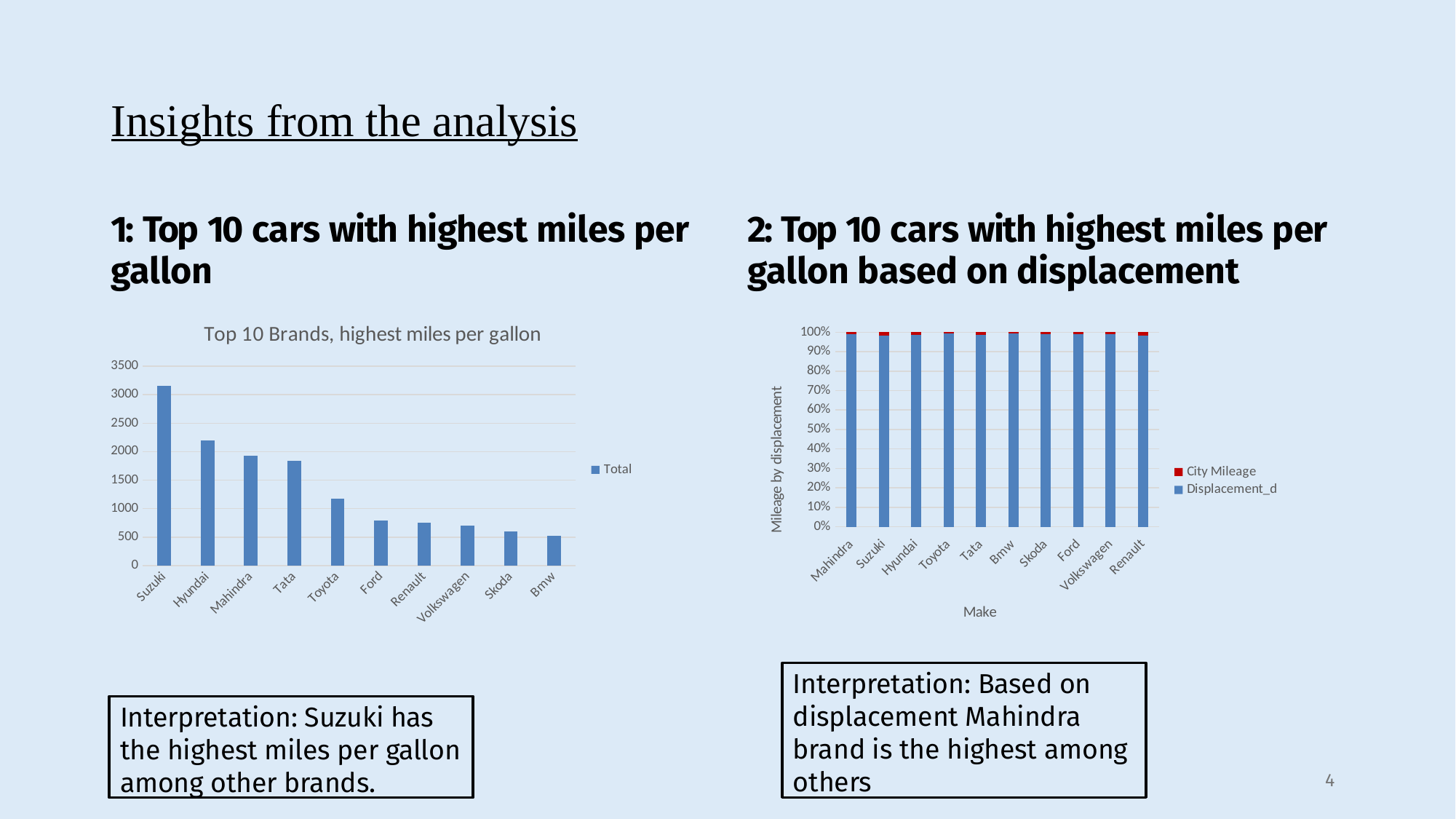

# Insights from the analysis
1: Top 10 cars with highest miles per
gallon

2: Top 10 cars with highest miles per
gallon based on displacement

### Chart: Top 10 Brands, highest miles per gallon

| Category | Total |
|---|---|
| Suzuki | 3158.5000000000027 |
| Hyundai | 2200.3900000000026 |
| Mahindra | 1930.3599999999997 |
| Tata | 1839.6500000000005 |
| Toyota | 1176.0299999999995 |
| Ford | 784.9200000000002 |
| Renault | 747.8899999999998 |
| Volkswagen | 695.3600000000001 |
| Skoda | 601.0999999999999 |
| Bmw | 522.62 |

### Chart

| Category | Displacement_d | City Mileage |
|---|---|---|
| Mahindra | 204193.0 | 2114.7400000000007 |
| Suzuki | 189754.0 | 3344.4400000000032 |
| Hyundai | 176422.0 | 2138.540000000002 |
| Toyota | 147870.0 | 1162.19 |
| Tata | 141522.0 | 1828.9899999999998 |
| Bmw | 100193.0 | 486.2 |
| Skoda | 73985.0 | 593.9199999999998 |
| Ford | 66707.0 | 734.7200000000001 |
| Volkswagen | 49854.0 | 569.6400000000002 |
| Renault | 44589.0 | 723.3599999999999 |
Interpretation: Based on displacement Mahindra brand is the highest among others
Interpretation: Suzuki has the highest miles per gallon among other brands.
4